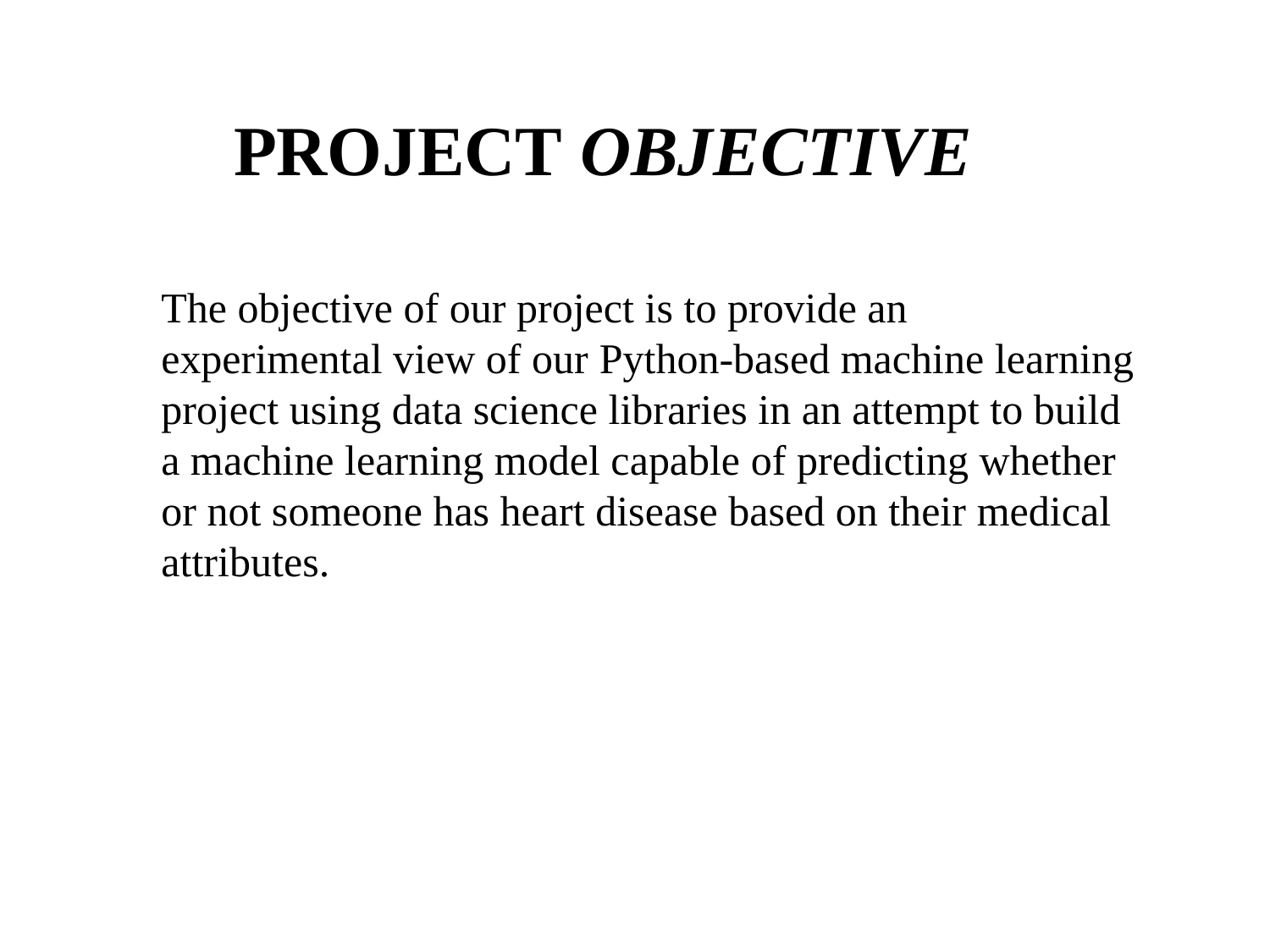

PROJECT OBJECTIVE
The objective of our project is to provide an experimental view of our Python-based machine learning project using data science libraries in an attempt to build a machine learning model capable of predicting whether or not someone has heart disease based on their medical attributes.